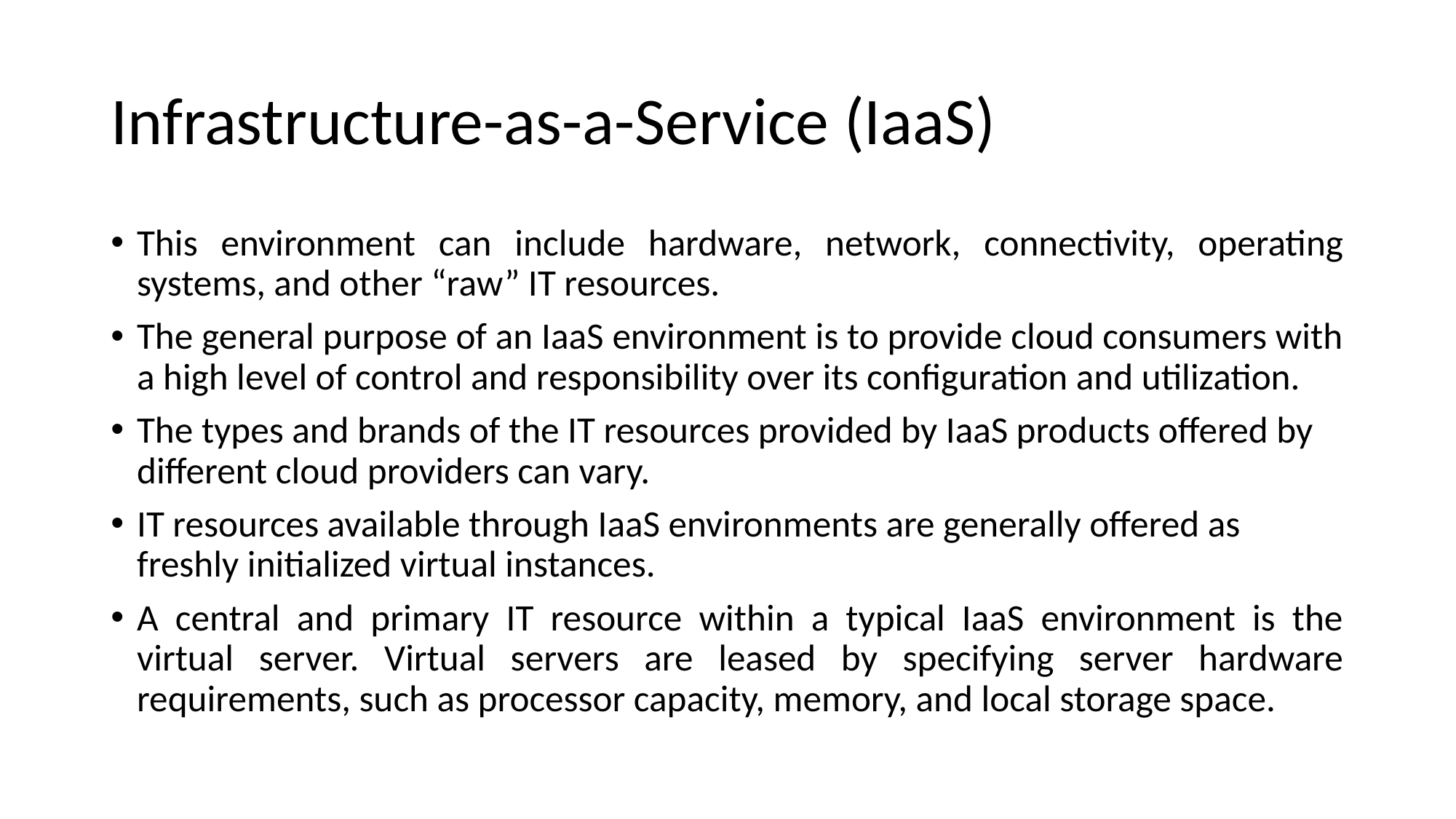

# Infrastructure-as-a-Service (IaaS)
This environment can include hardware, network, connectivity, operating systems, and other “raw” IT resources.
The general purpose of an IaaS environment is to provide cloud consumers with a high level of control and responsibility over its configuration and utilization.
The types and brands of the IT resources provided by IaaS products offered by different cloud providers can vary.
IT resources available through IaaS environments are generally offered as freshly initialized virtual instances.
A central and primary IT resource within a typical IaaS environment is the virtual server. Virtual servers are leased by specifying server hardware requirements, such as processor capacity, memory, and local storage space.